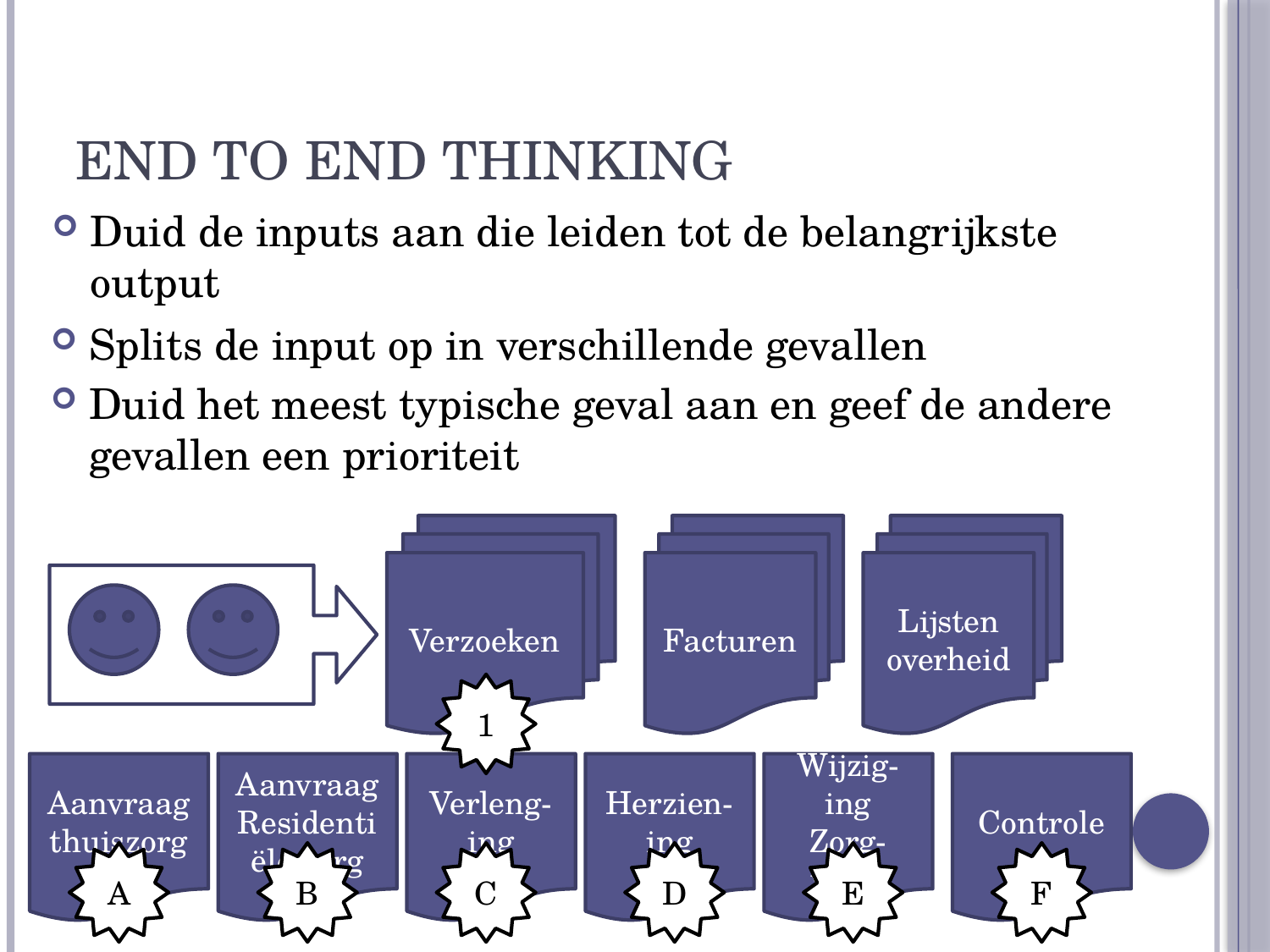

# End to end thinking
Duid de inputs aan die leiden tot de belangrijkste output
Splits de input op in verschillende gevallen
Duid het meest typische geval aan en geef de andere gevallen een prioriteit
Facturen
Verzoeken
Lijsten overheid

1
Aanvraag
thuiszorg
Aanvraag
Residentiële zorg
Verleng-ing
Herzien-ing
Wijzig-ing
Zorg-vorm
Controle
A
B
C
D
E
F